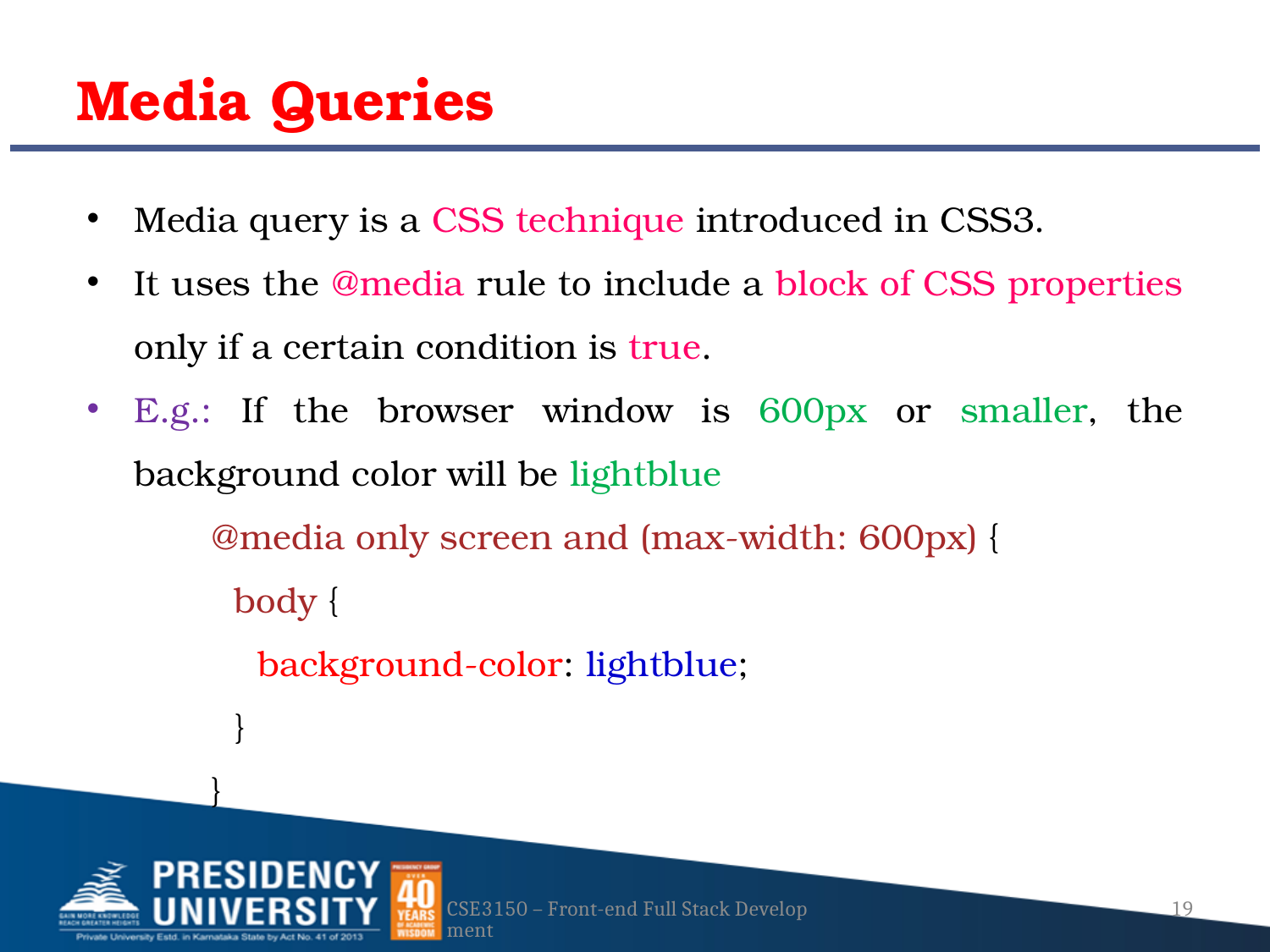

# Media Queries
Media query is a CSS technique introduced in CSS3.
It uses the @media rule to include a block of CSS properties only if a certain condition is true.
E.g.: If the browser window is 600px or smaller, the background color will be lightblue
@media only screen and (max-width: 600px) {
  body {
    background-color: lightblue;
  }
}
CSE3150 – Front-end Full Stack Development
19